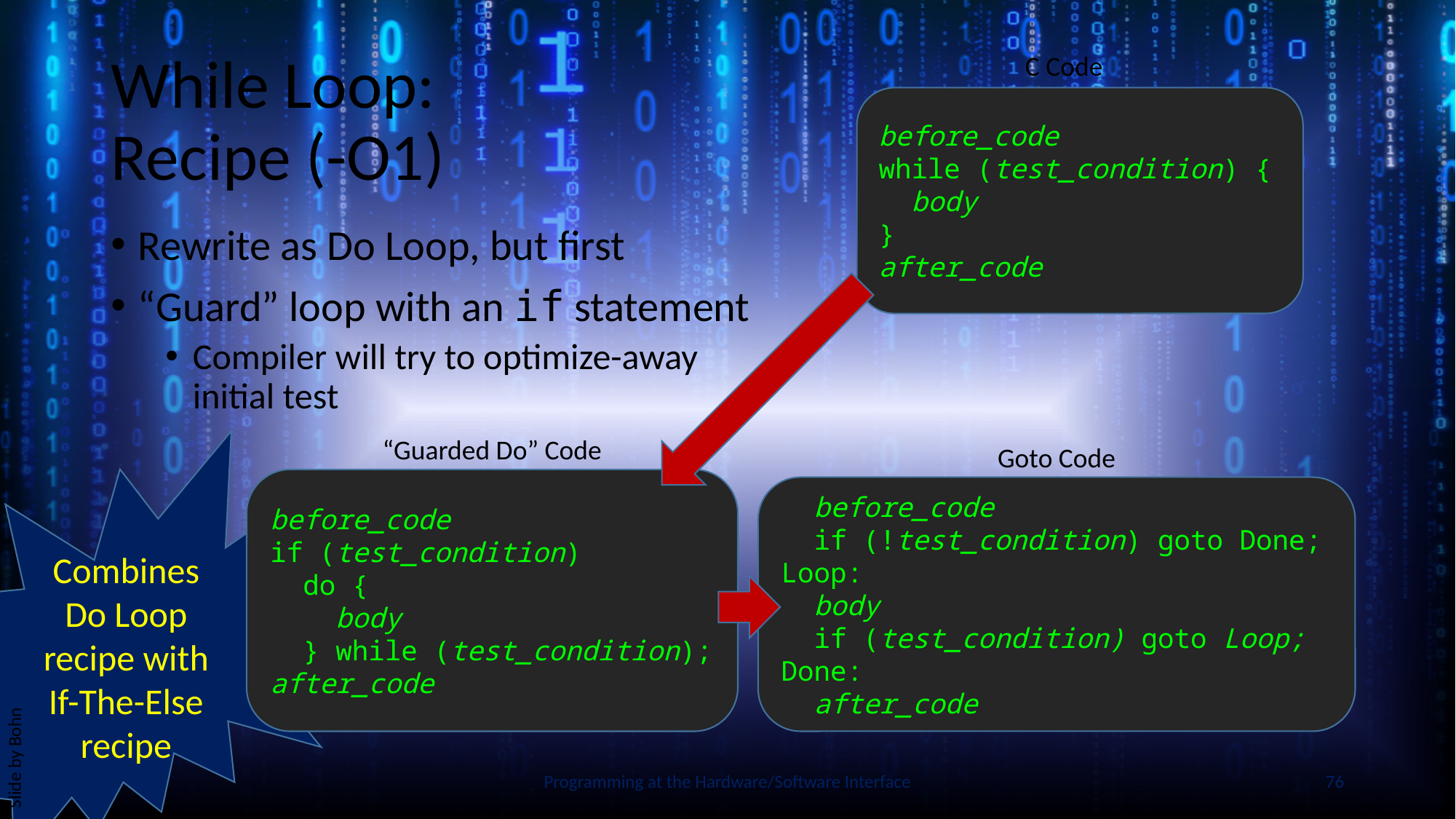

# While Loop: Recipe (-O1)
C Code
before_code
while (test_condition) {
  body
}
after_code
Rewrite as Do Loop, but first
“Guard” loop with an if statement
Compiler will try to optimize-away initial test

“Guarded Do” Code
Combines Do Loop recipe with If-The-Else recipe
Goto Code
before_code
if (test_condition)
  do {
    body
  } while (test_condition);
after_code
  before_code
  if (!test_condition) goto Done;
Loop:
  body
  if (test_condition) goto Loop;
Done:
  after_code
Slide by Bohn

Programming at the Hardware/Software Interface
76